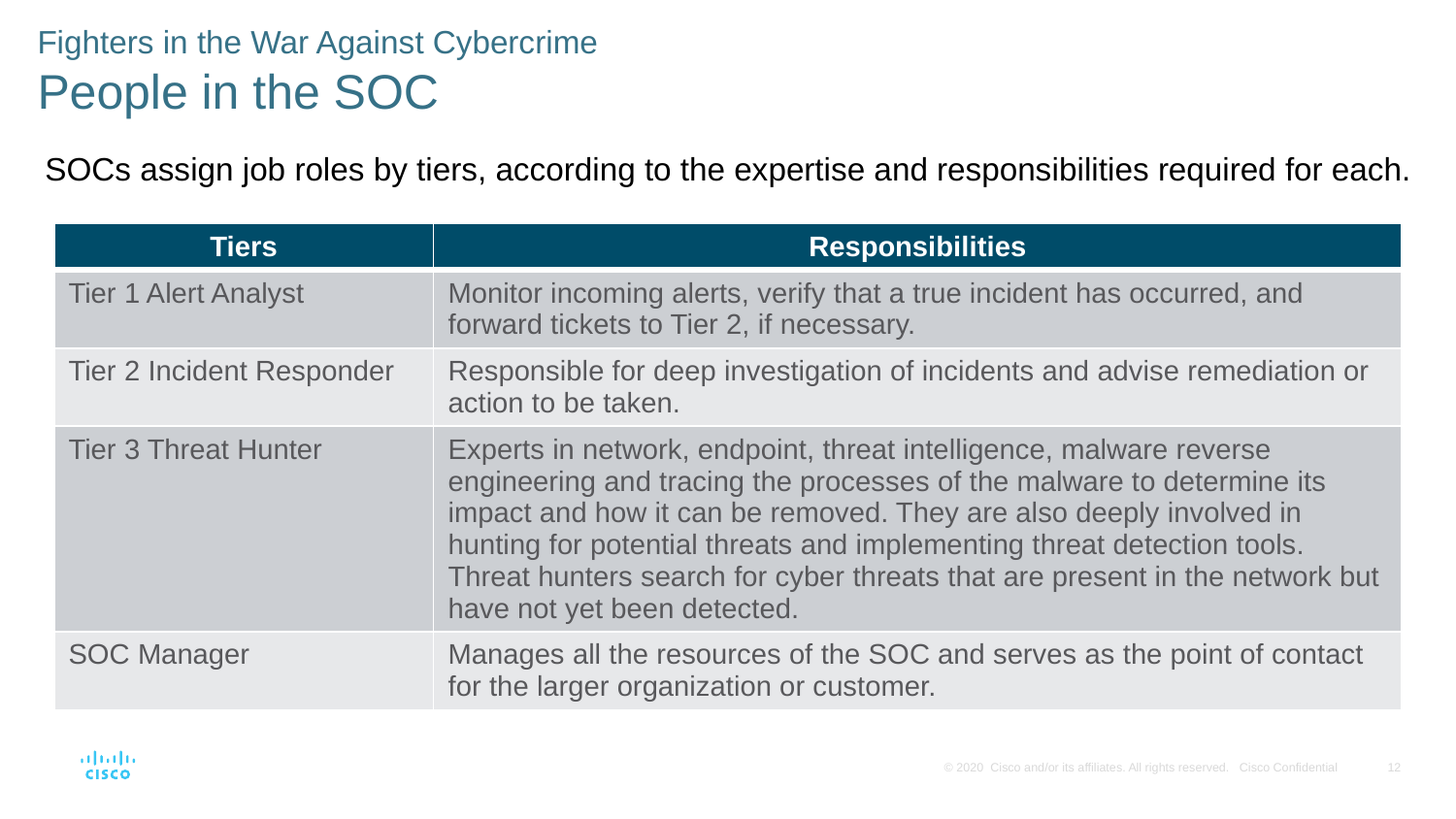

Fighters in the War Against Cybercrime
People in the SOC
SOCs assign job roles by tiers, according to the expertise and responsibilities required for each.
| Tiers | Responsibilities |
| --- | --- |
| Tier 1 Alert Analyst | Monitor incoming alerts, verify that a true incident has occurred, and forward tickets to Tier 2, if necessary. |
| Tier 2 Incident Responder | Responsible for deep investigation of incidents and advise remediation or action to be taken. |
| Tier 3 Threat Hunter | Experts in network, endpoint, threat intelligence, malware reverse engineering and tracing the processes of the malware to determine its impact and how it can be removed. They are also deeply involved in hunting for potential threats and implementing threat detection tools. Threat hunters search for cyber threats that are present in the network but have not yet been detected. |
| SOC Manager | Manages all the resources of the SOC and serves as the point of contact for the larger organization or customer. |